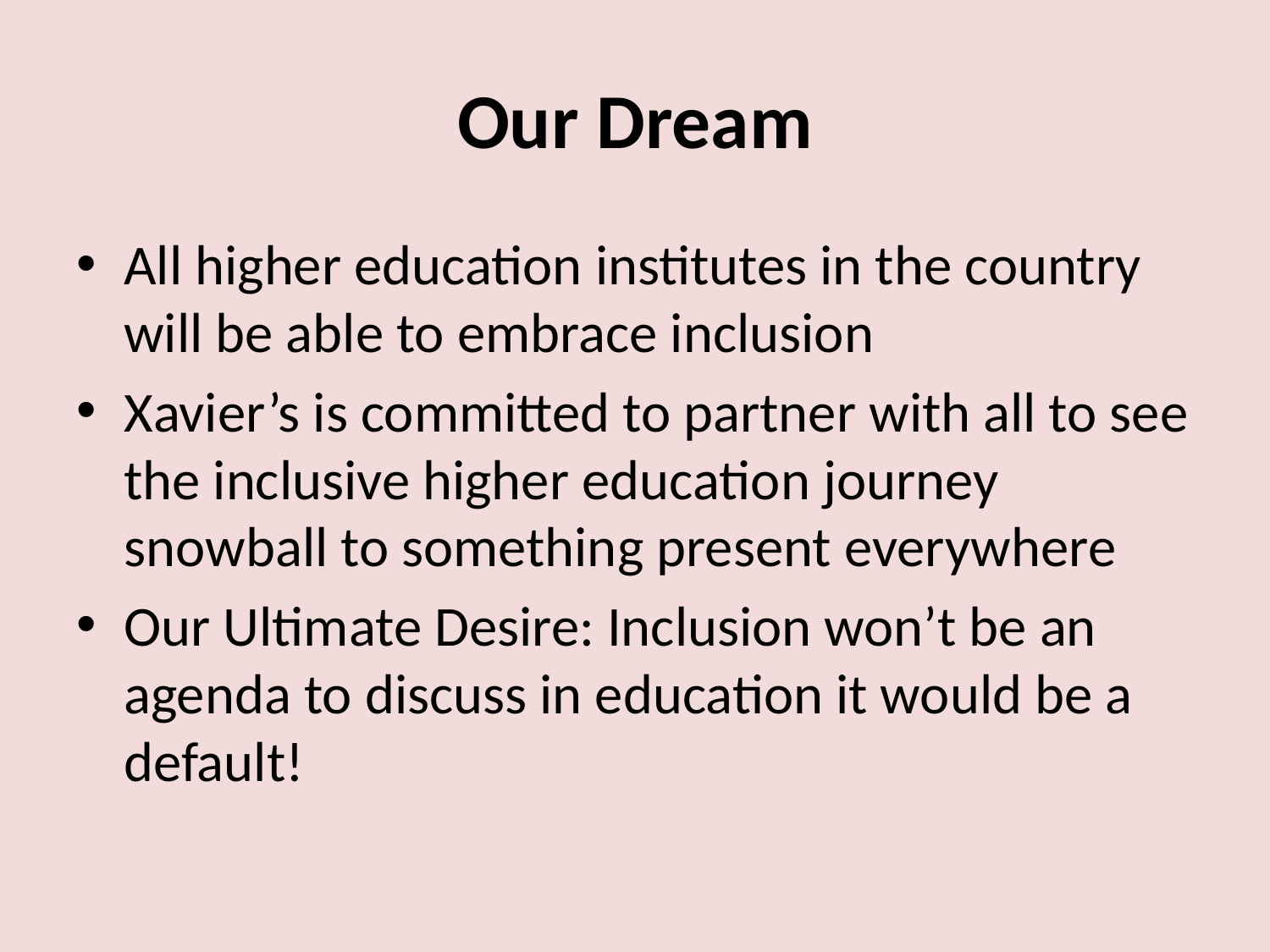

# Our Dream
All higher education institutes in the country will be able to embrace inclusion
Xavier’s is committed to partner with all to see the inclusive higher education journey snowball to something present everywhere
Our Ultimate Desire: Inclusion won’t be an agenda to discuss in education it would be a default!